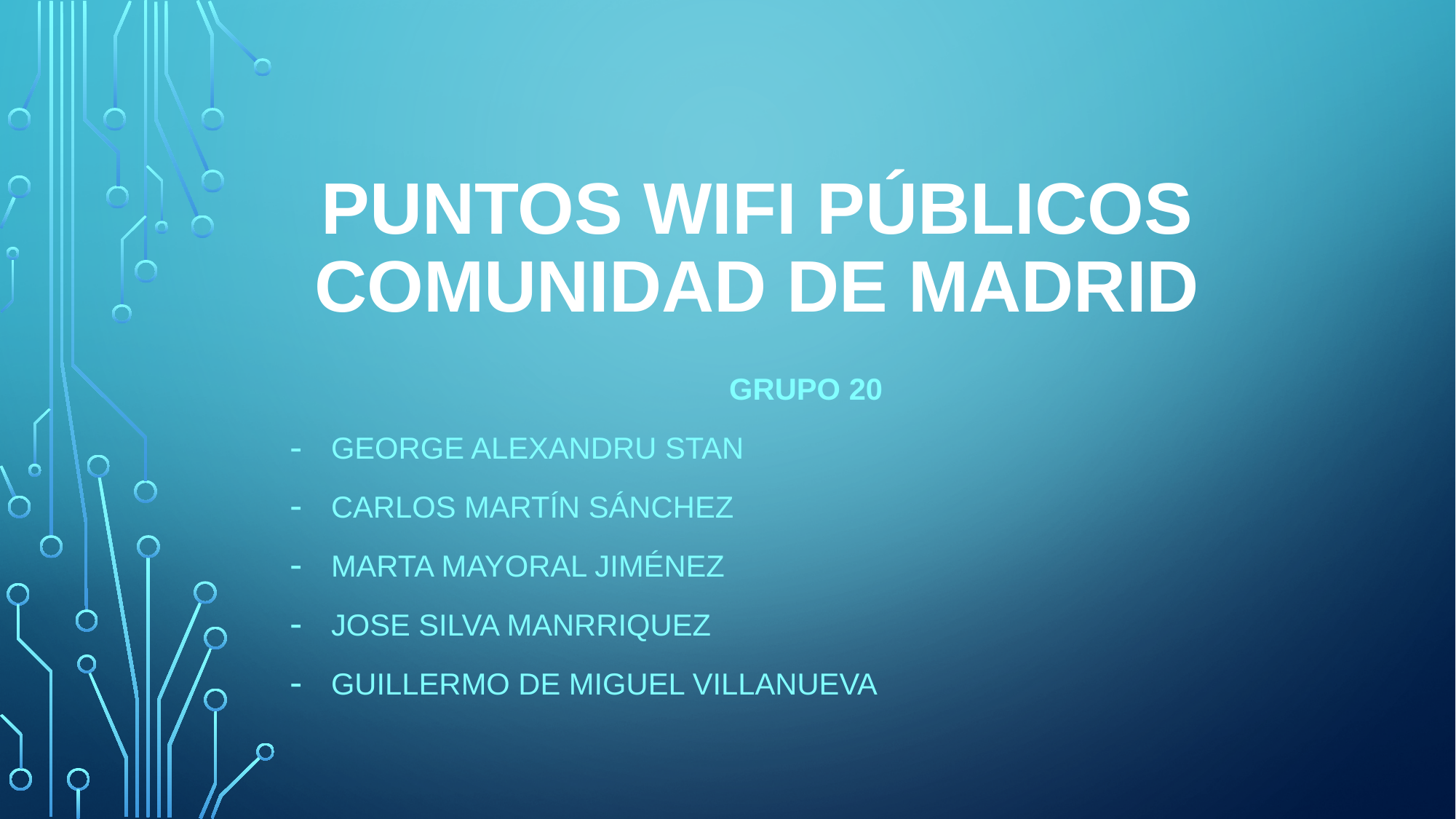

# Puntos wifi públicos comunidad de madrid
Grupo 20
George Alexandru Stan
CARLOS MARTÍN SÁNCHEZ
MARTA MAYORAL JIMÉNEZ
JOSE SILVA MANRRIQUEZ
GUILLERMO DE MIGUEL VILLANUEVA